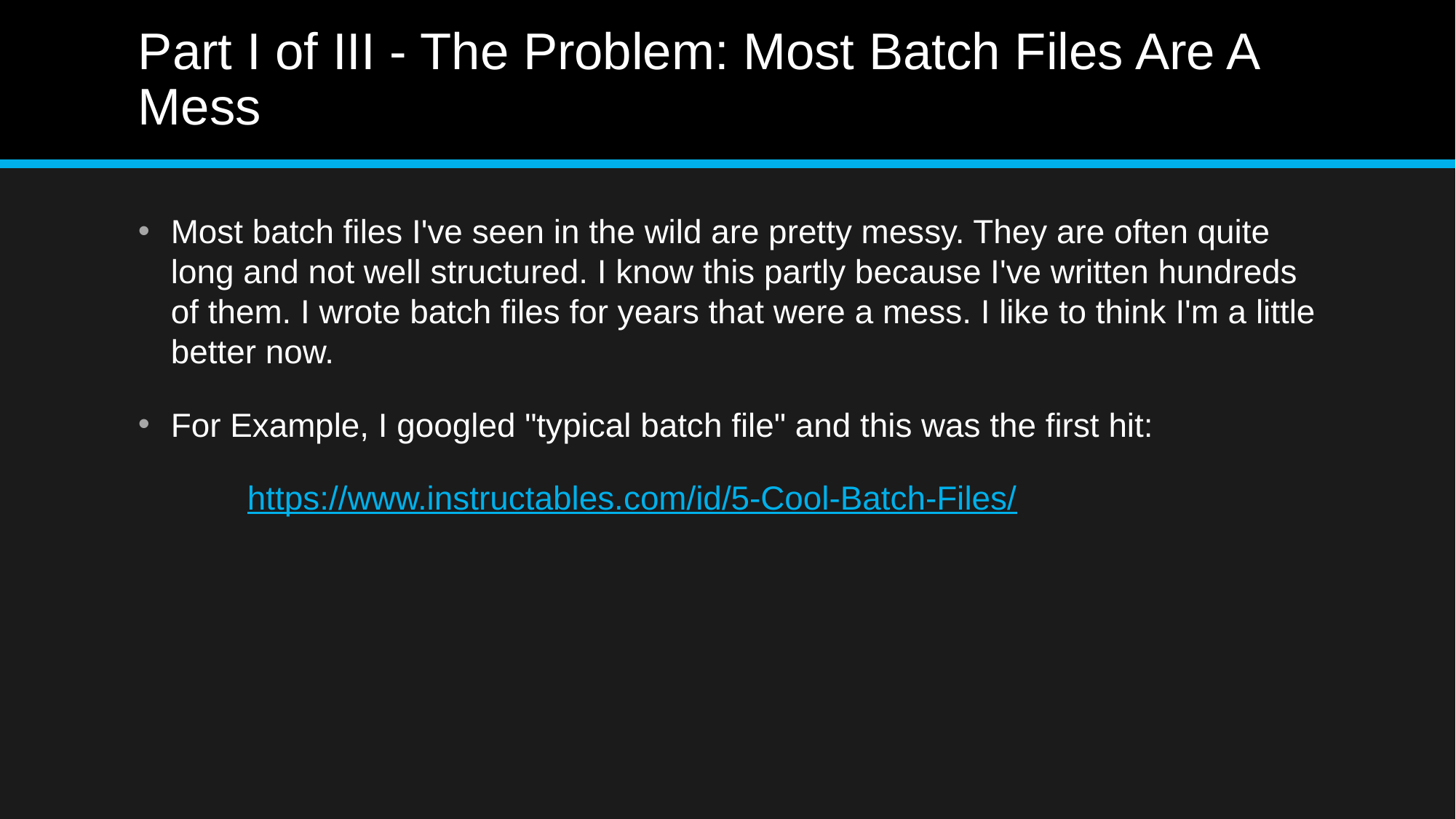

# Part I of III - The Problem: Most Batch Files Are A Mess
Most batch files I've seen in the wild are pretty messy. They are often quite long and not well structured. I know this partly because I've written hundreds of them. I wrote batch files for years that were a mess. I like to think I'm a little better now.
For Example, I googled "typical batch file" and this was the first hit:
	https://www.instructables.com/id/5-Cool-Batch-Files/